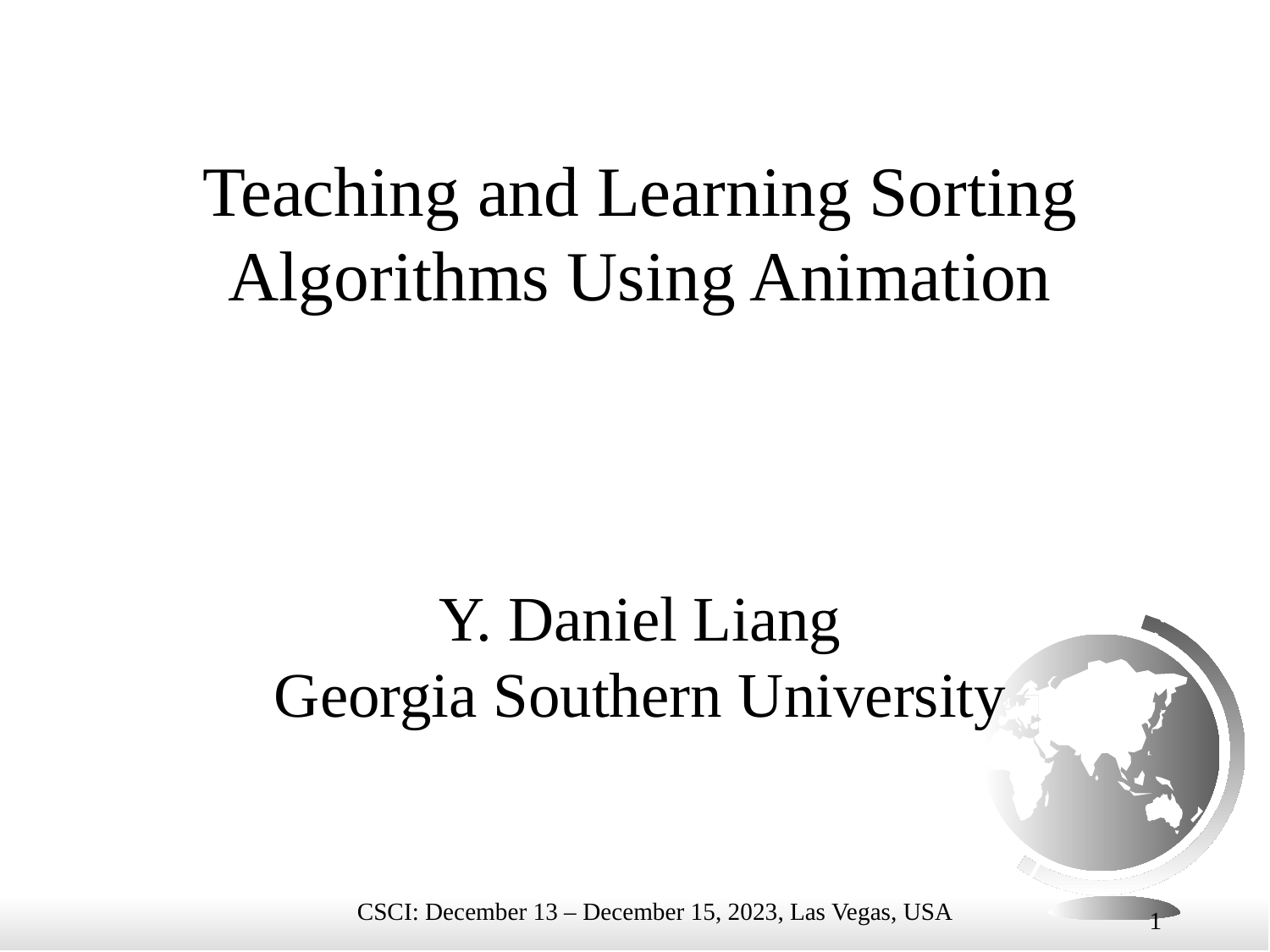

# Teaching and Learning Sorting Algorithms Using Animation Y. Daniel Liang Georgia Southern University

1